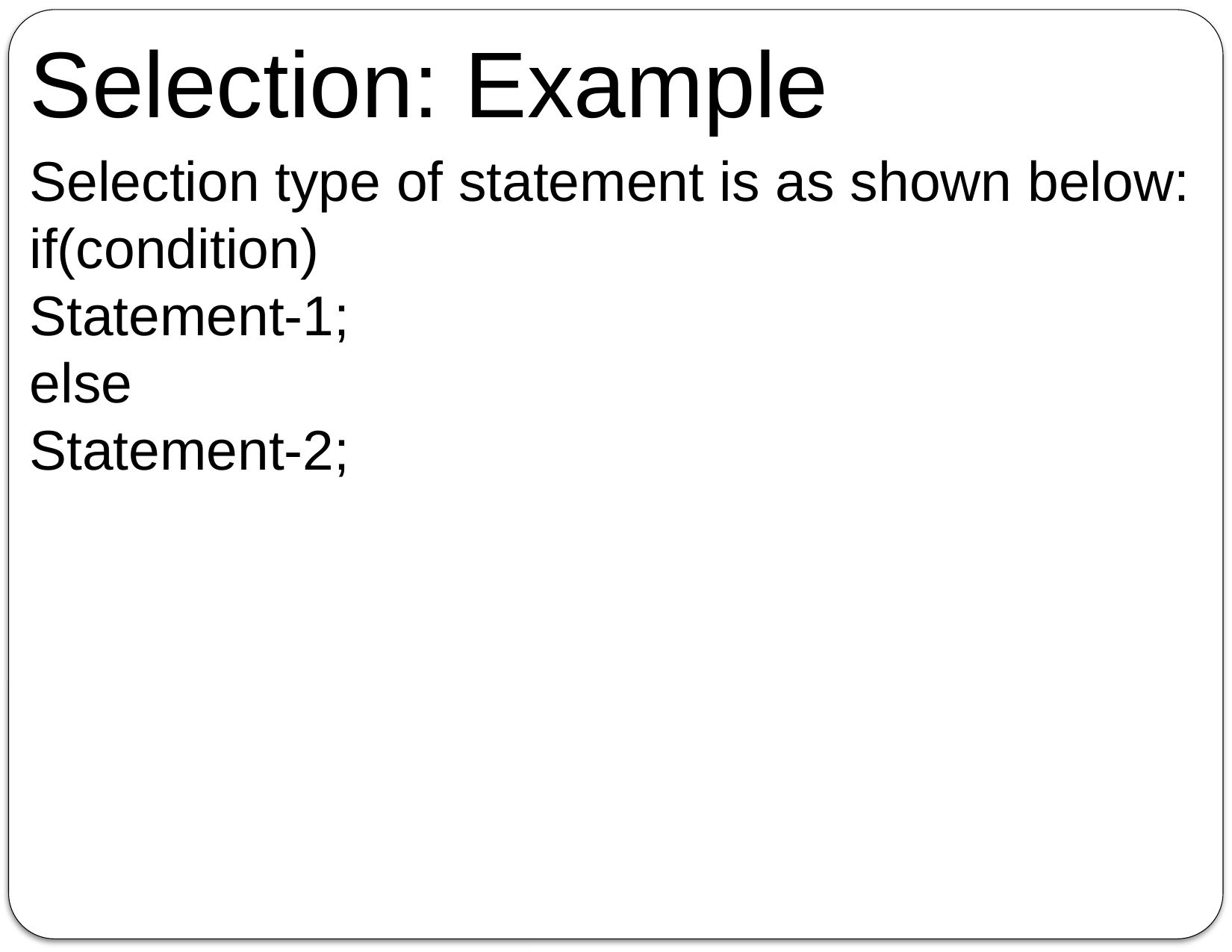

Selection: Example
Selection type of statement is as shown below:
if(condition)
Statement-1;
else
Statement-2;